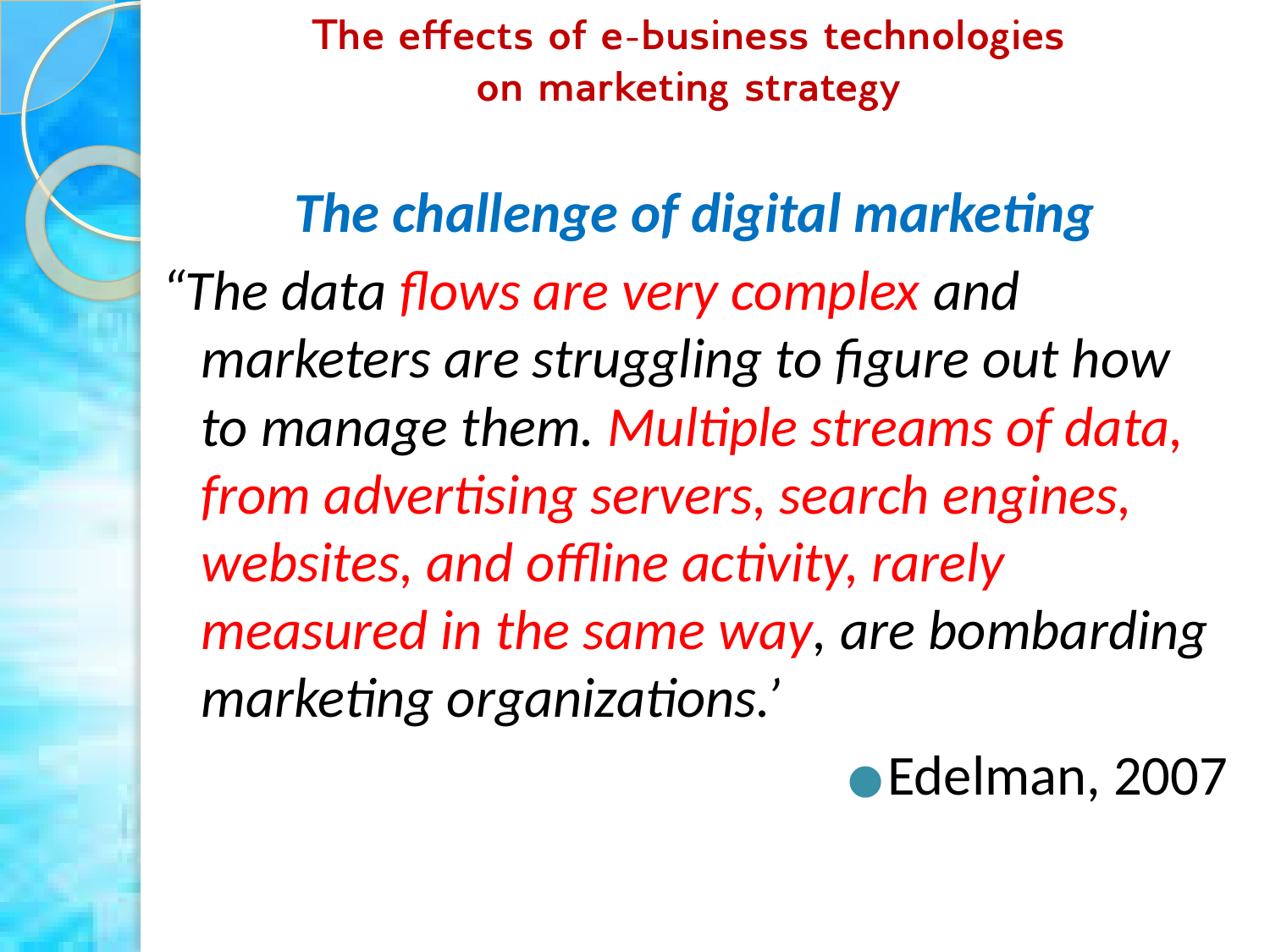

# The effects of e-business technologies on marketing strategy
The challenge of digital marketing
“The data flows are very complex and marketers are struggling to figure out how to manage them. Multiple streams of data, from advertising servers, search engines, websites, and offline activity, rarely measured in the same way, are bombarding marketing organizations.’
Edelman, 2007